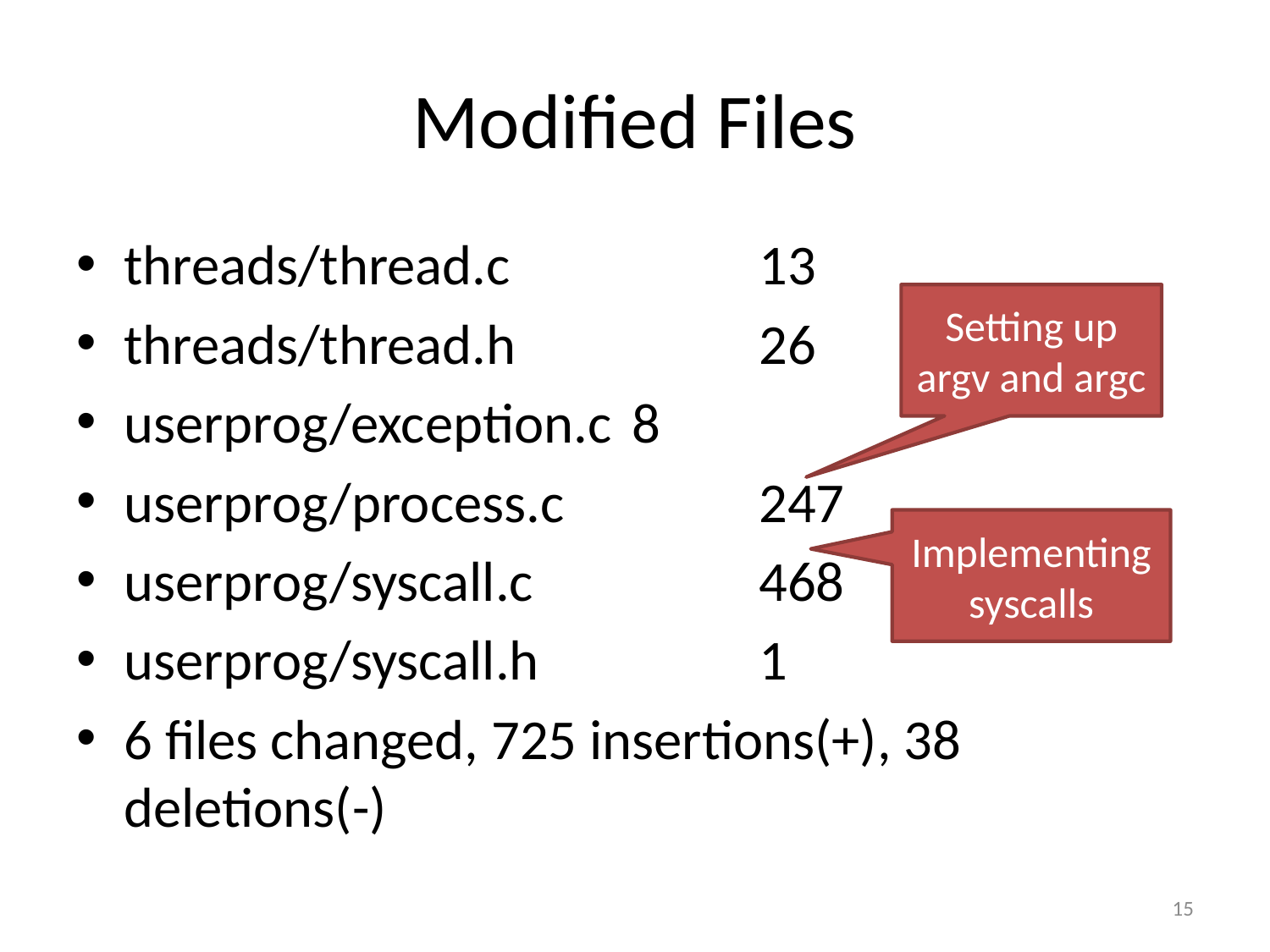

# Modified Files
threads/thread.c		13
threads/thread.h		26
userprog/exception.c	8
userprog/process.c		247
userprog/syscall.c		468
userprog/syscall.h		1
6 files changed, 725 insertions(+), 38 deletions(-)
Setting up argv and argc
Implementing syscalls
15